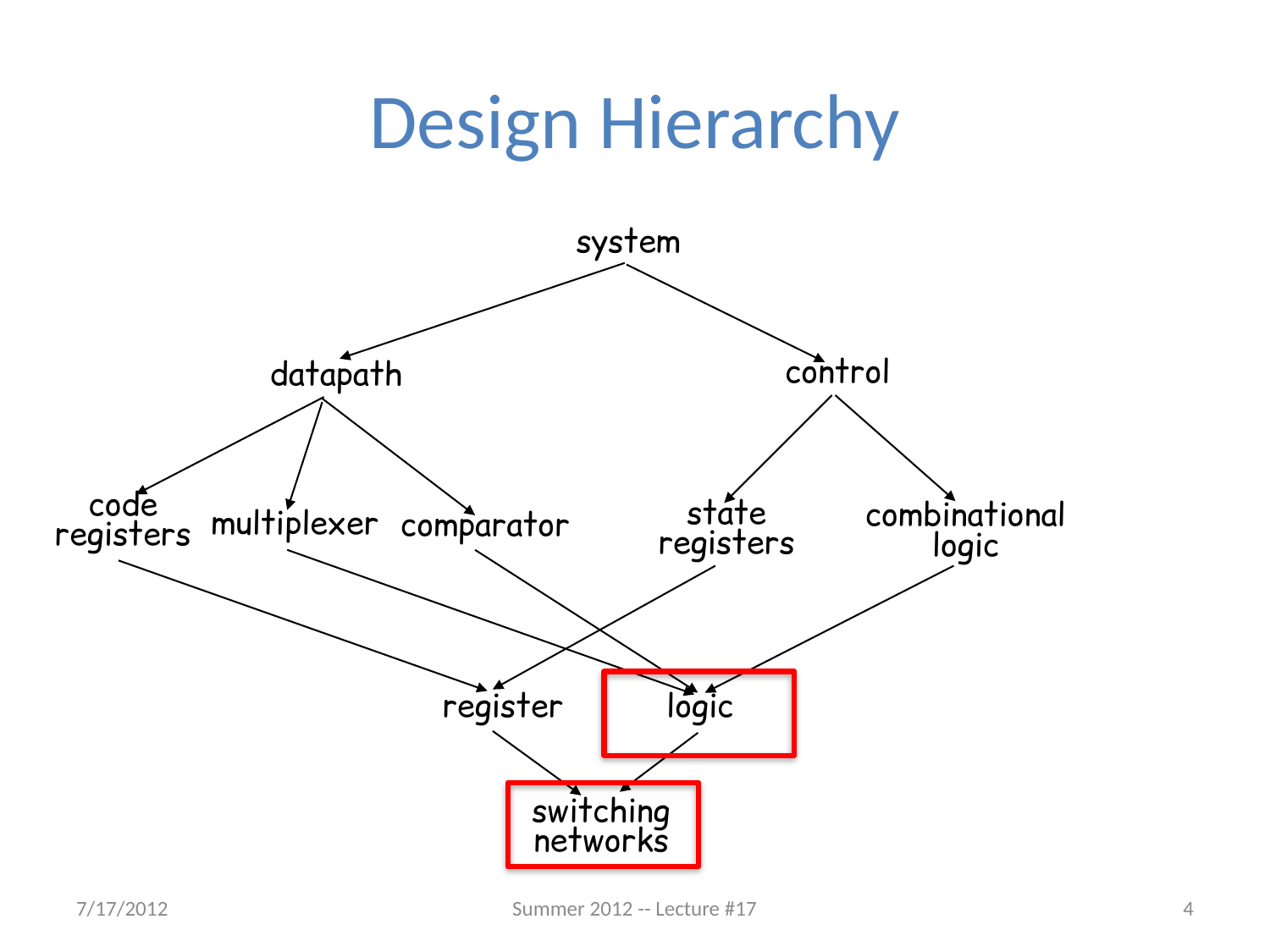

# Design Hierarchy
system

control
datapath

code
registers
state
registers
combinational
logic
multiplexer
comparator

register
logic

switching
networks
7/17/2012
Summer 2012 -- Lecture #17
4